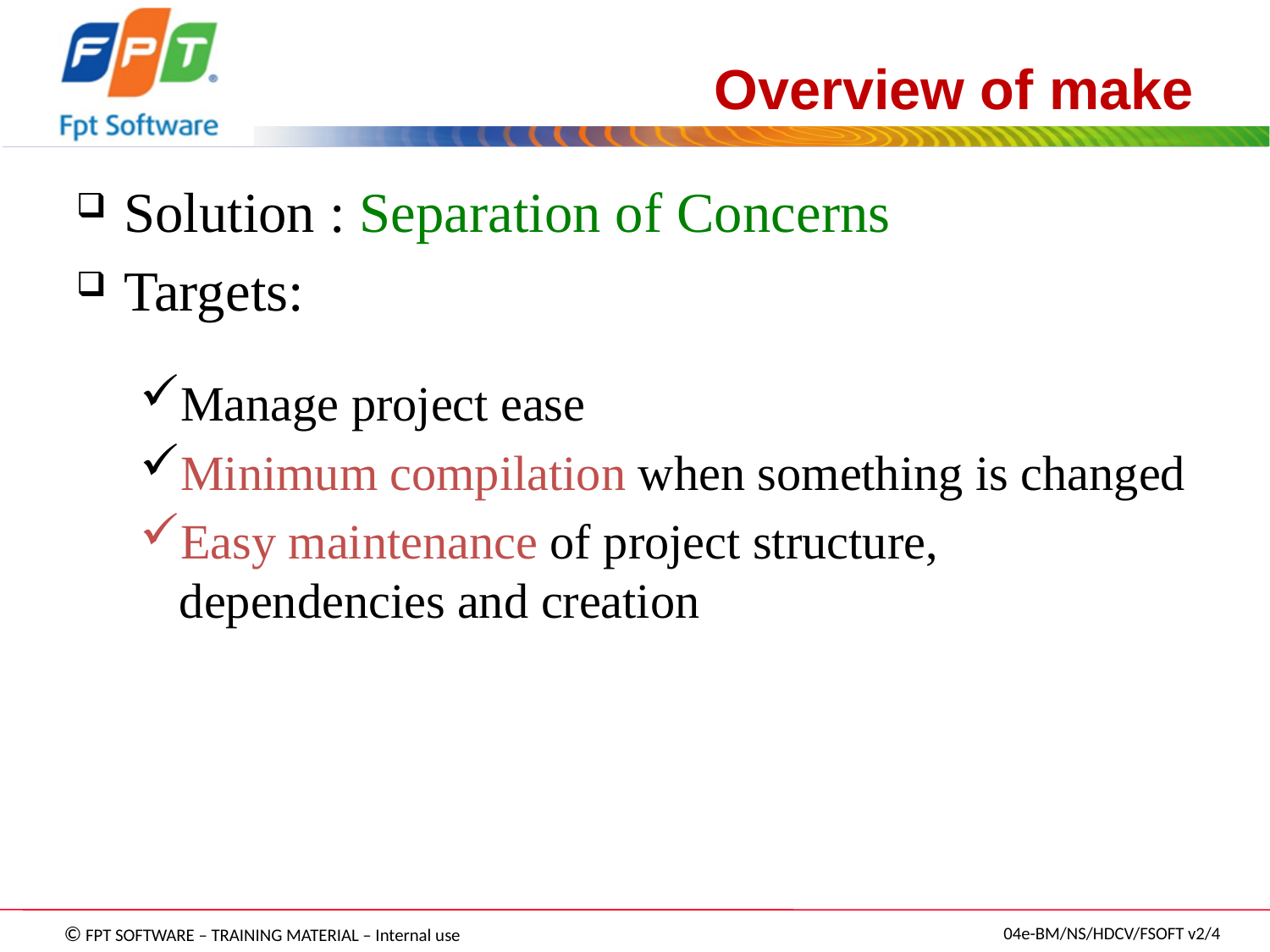

# Overview of make
Solution : Separation of Concerns
Targets:

Manage project ease
Minimum compilation when something is changed
Easy maintenance of project structure, dependencies and creation